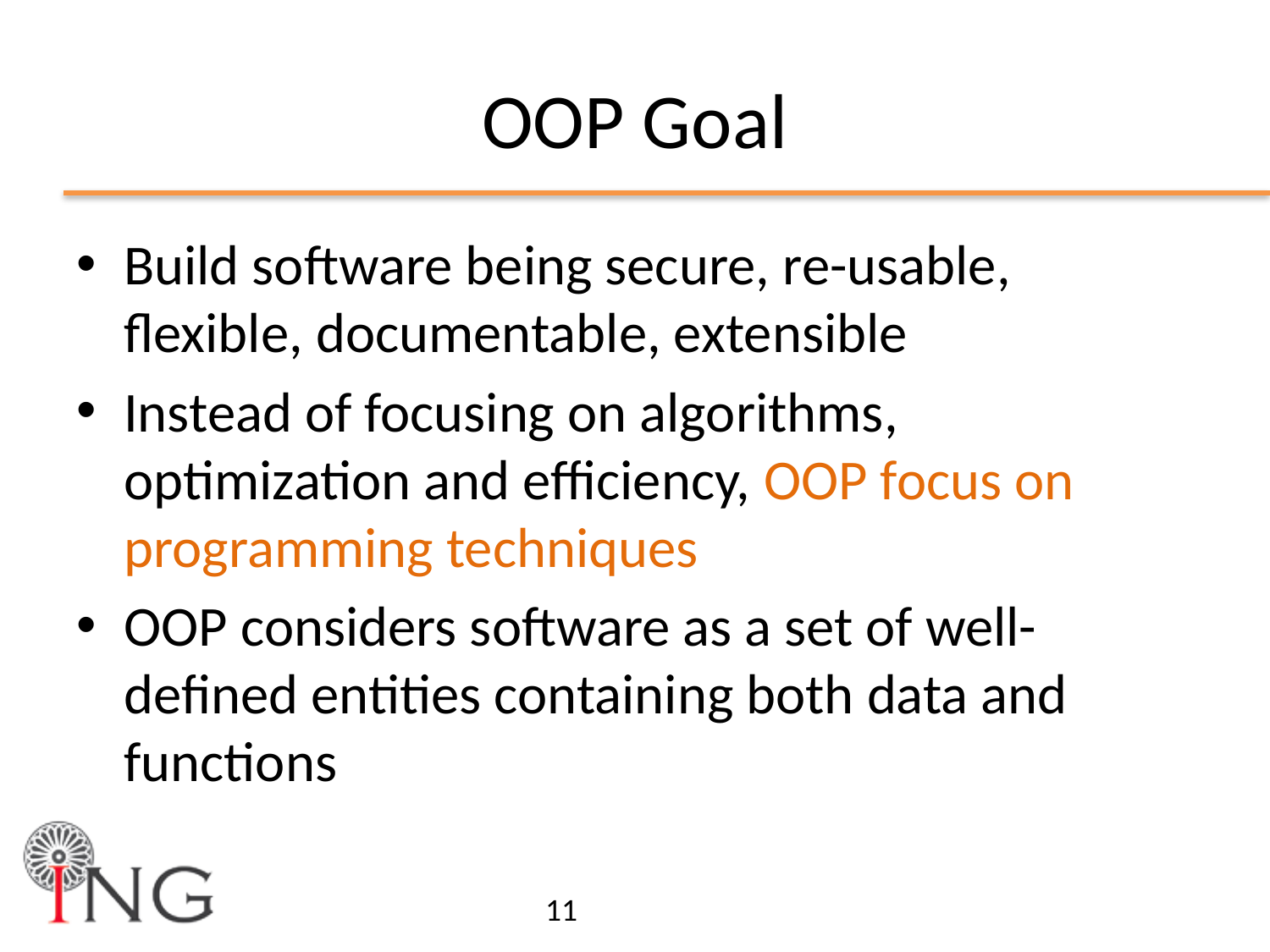

# OOP Goal
Build software being secure, re-usable, flexible, documentable, extensible
Instead of focusing on algorithms, optimization and efficiency, OOP focus on  programming techniques
OOP considers software as a set of well-defined entities containing both data and functions
11